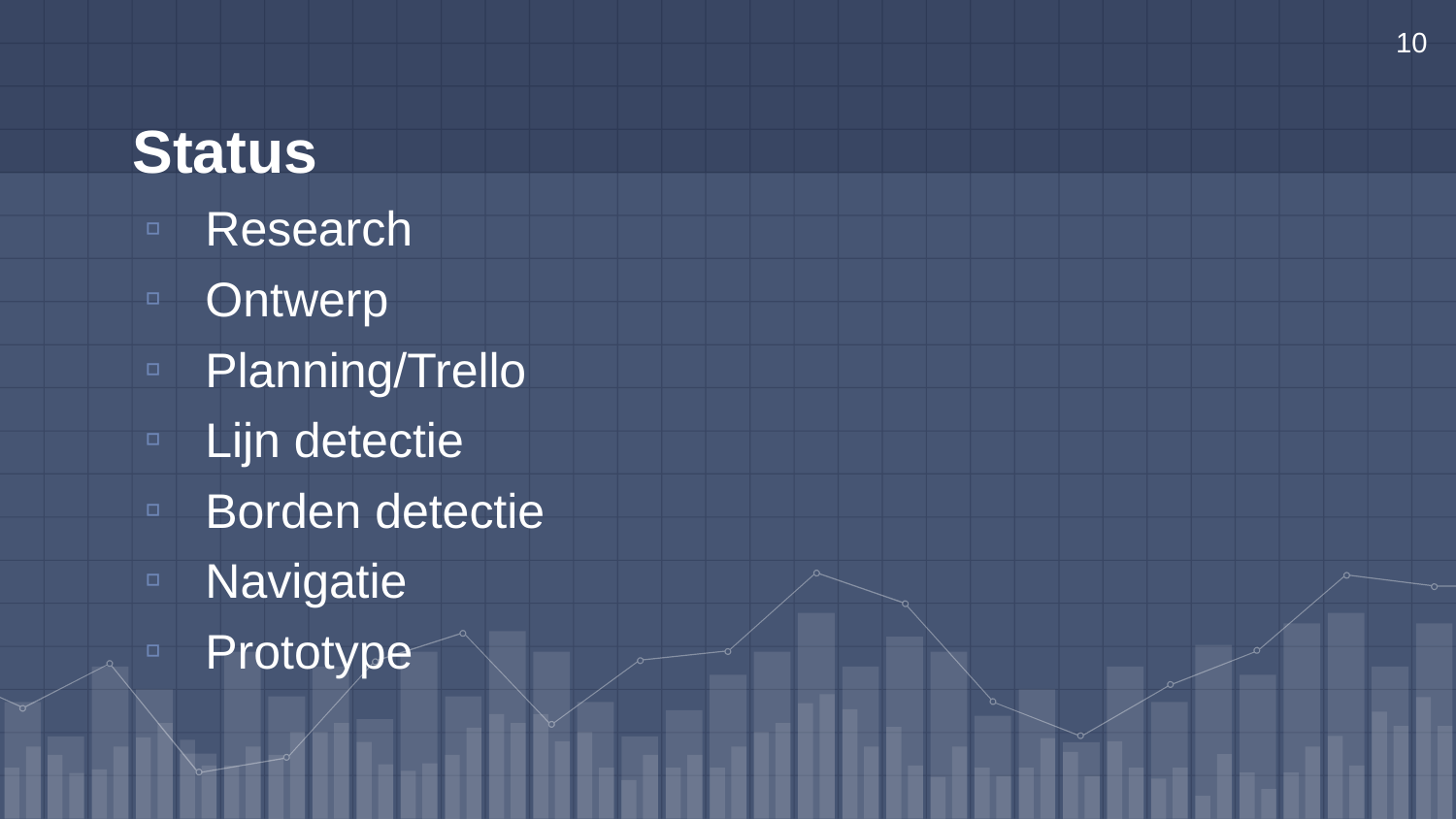

10
# Status
Research
Ontwerp
Planning/Trello
Lijn detectie
Borden detectie
Navigatie
Prototype